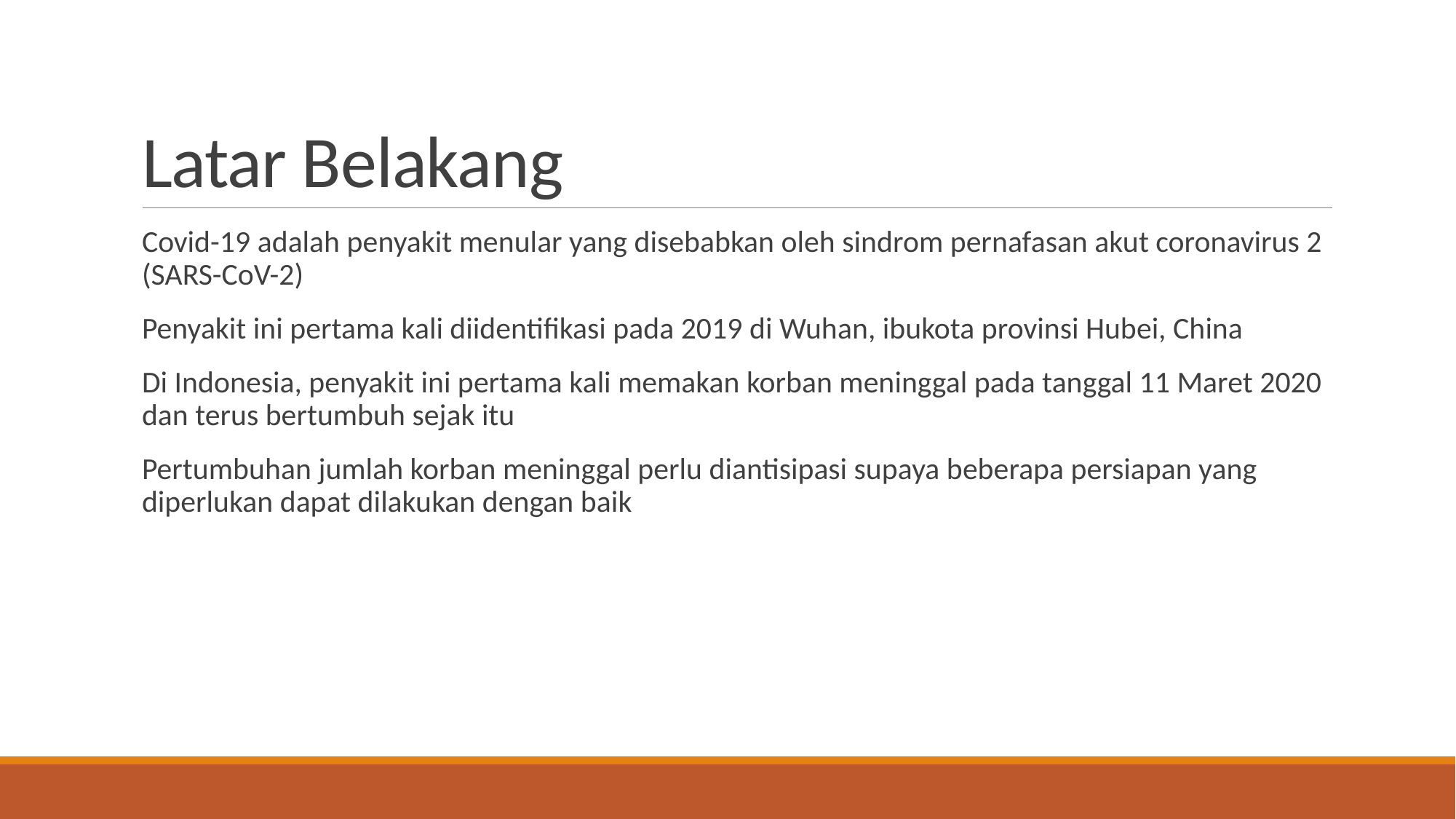

# Latar Belakang
Covid-19 adalah penyakit menular yang disebabkan oleh sindrom pernafasan akut coronavirus 2 (SARS-CoV-2)
Penyakit ini pertama kali diidentifikasi pada 2019 di Wuhan, ibukota provinsi Hubei, China
Di Indonesia, penyakit ini pertama kali memakan korban meninggal pada tanggal 11 Maret 2020 dan terus bertumbuh sejak itu
Pertumbuhan jumlah korban meninggal perlu diantisipasi supaya beberapa persiapan yang diperlukan dapat dilakukan dengan baik